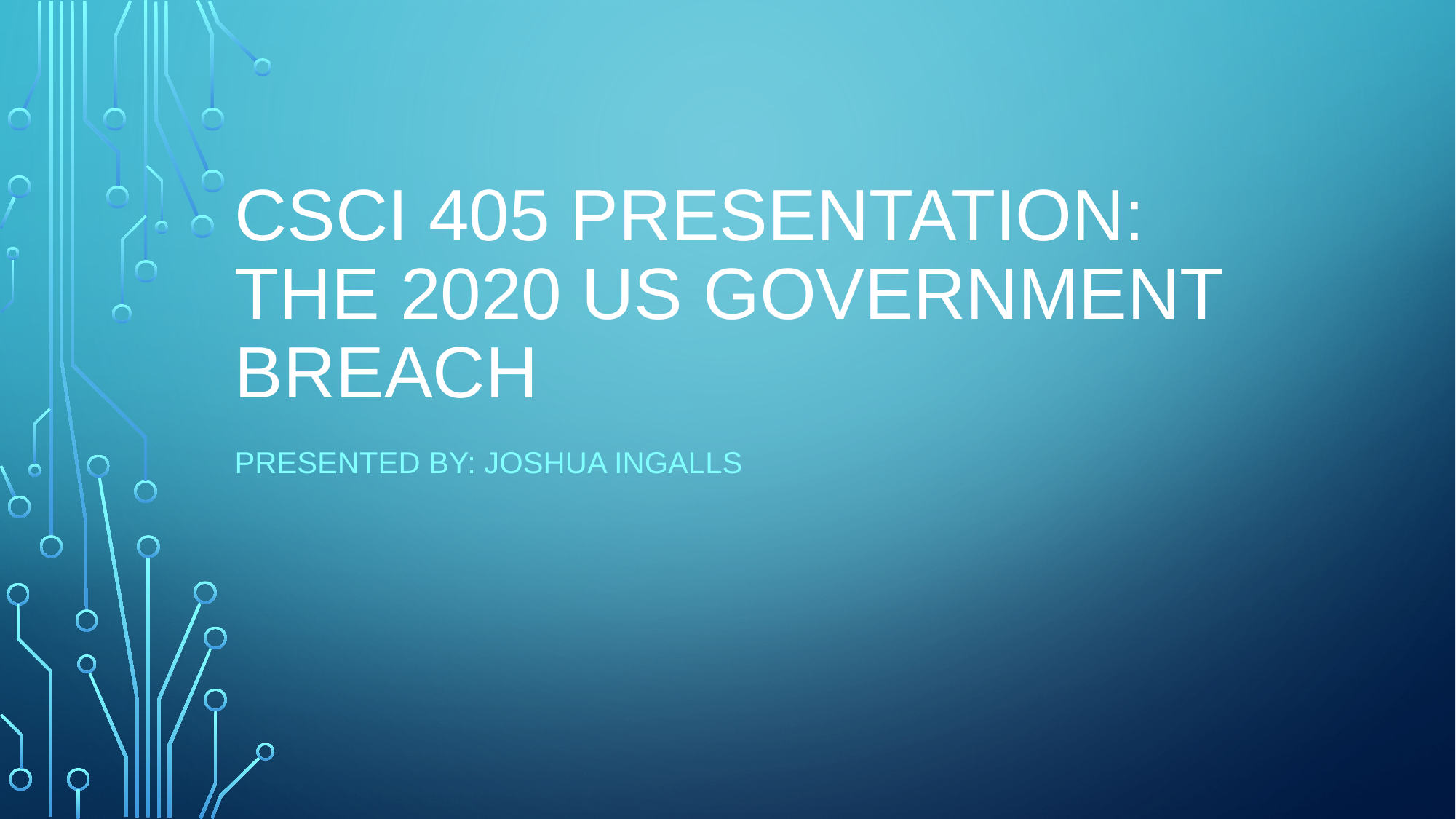

# CSCI 405 Presentation: The 2020 us government breach
Presented by: Joshua Ingalls